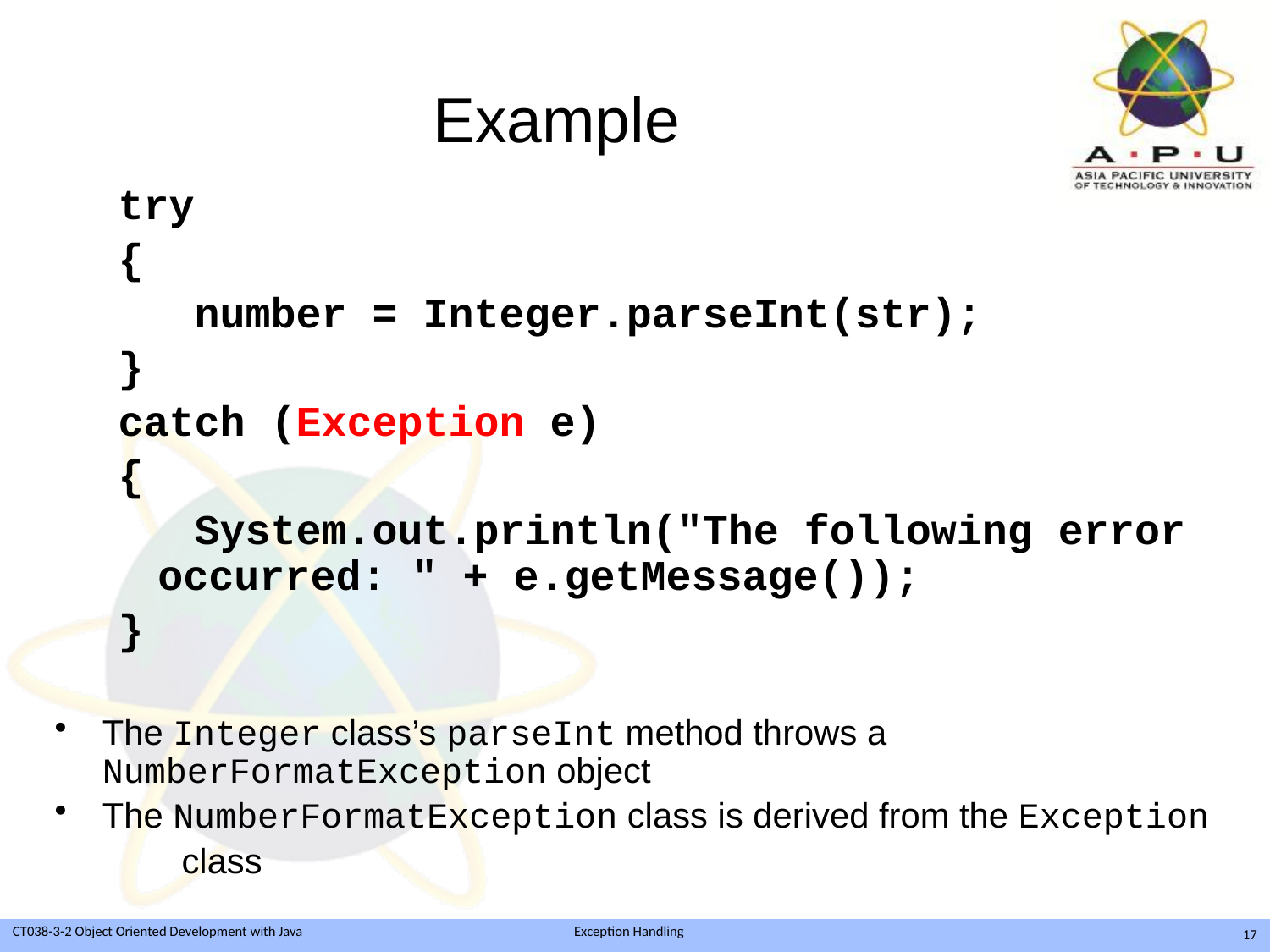

# Example
try
{
   number = Integer.parseInt(str);
}
catch (Exception e)
{
   System.out.println("The following error occurred: " + e.getMessage());
}

The Integer class’s parseInt method throws a NumberFormatException object
The NumberFormatException class is derived from the Exception
	class
17